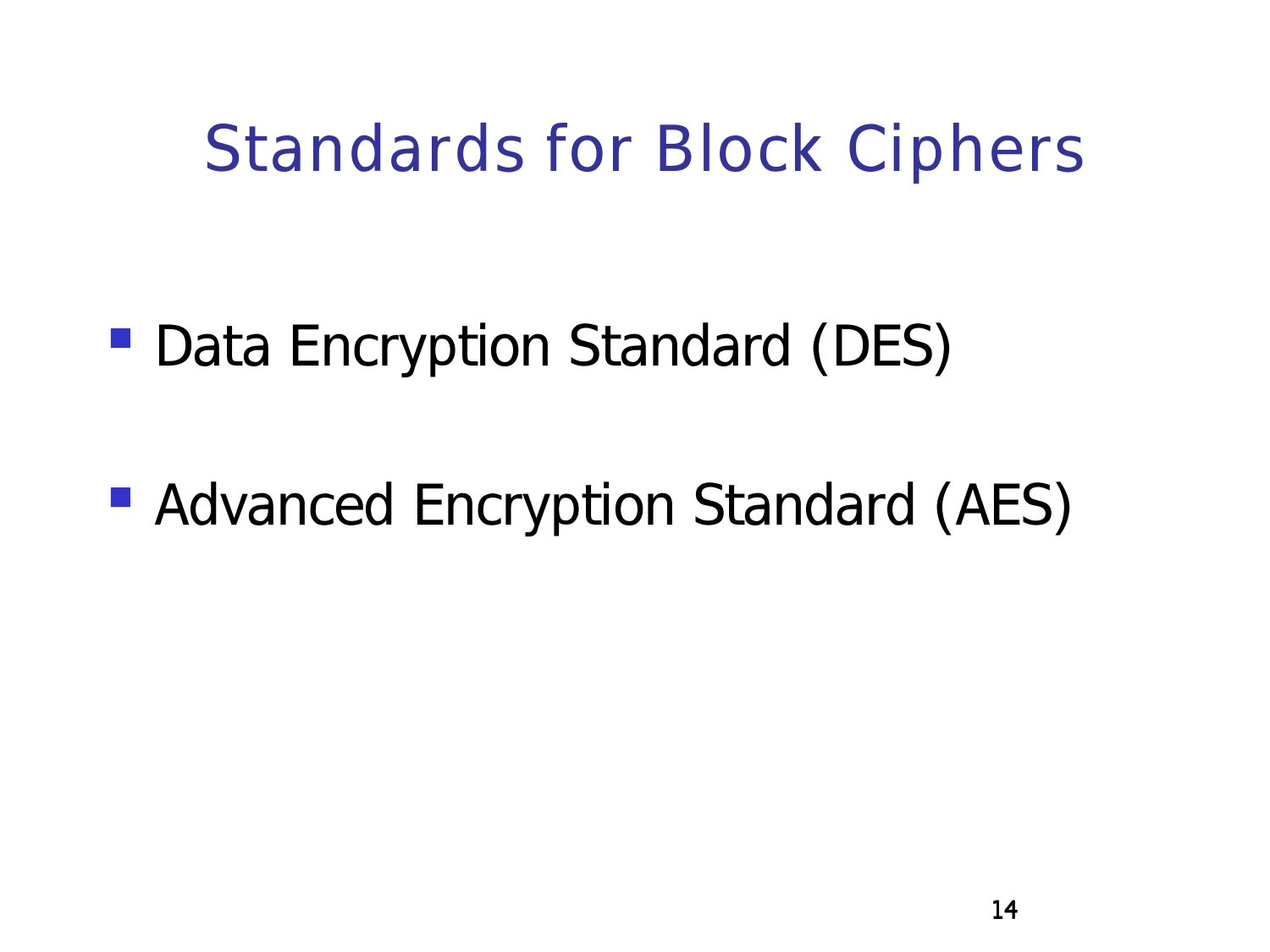

Standards for Block Ciphers
Data Encryption Standard (DES)
Advanced Encryption Standard (AES)

14
14